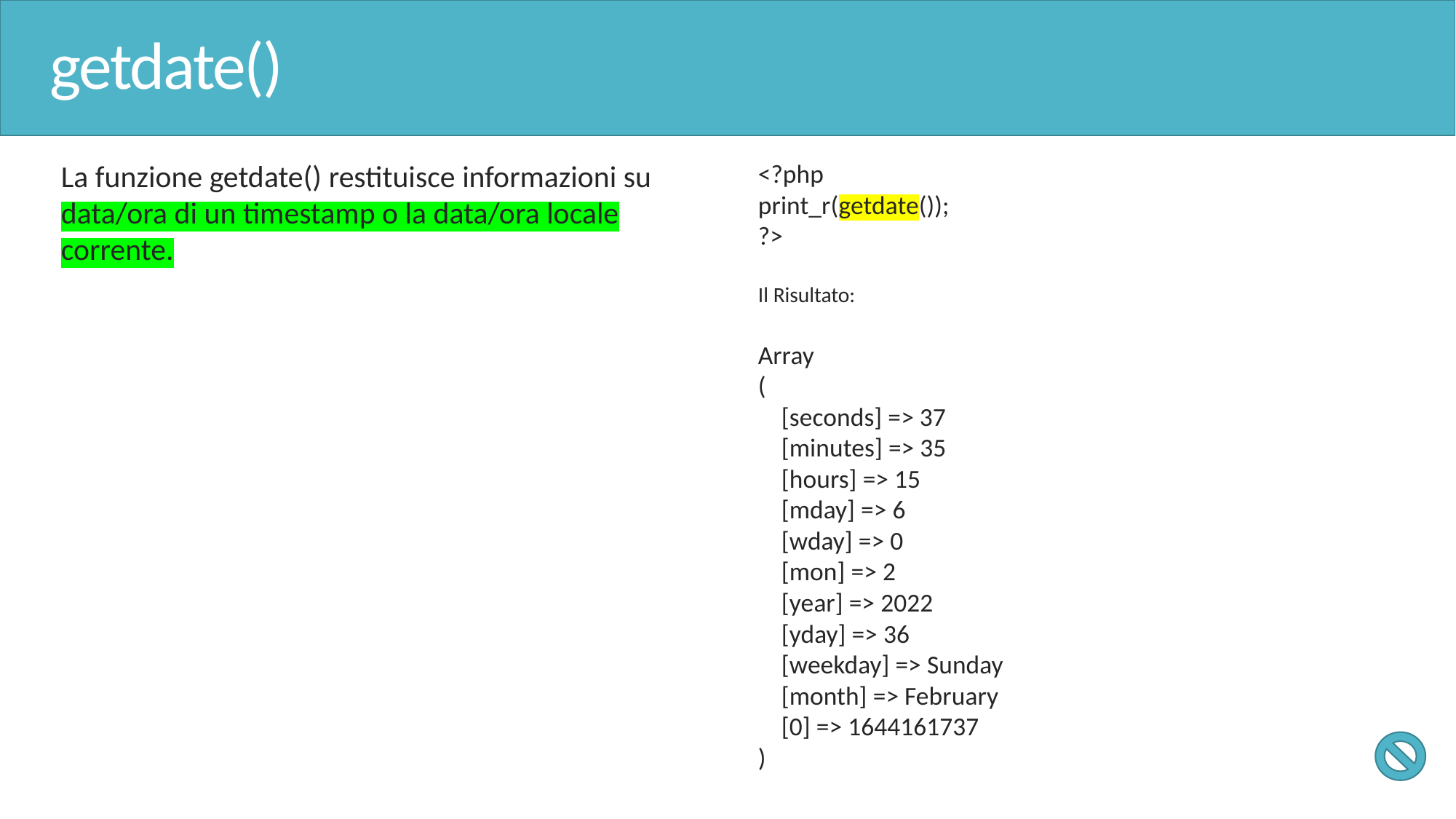

# getdate()
La funzione getdate() restituisce informazioni su data/ora di un timestamp o la data/ora locale corrente.
<?php
print_r(getdate());
?>
Il Risultato:
Array
(
    [seconds] => 37
    [minutes] => 35
    [hours] => 15
    [mday] => 6
    [wday] => 0
    [mon] => 2
    [year] => 2022
    [yday] => 36
    [weekday] => Sunday
    [month] => February
    [0] => 1644161737
)